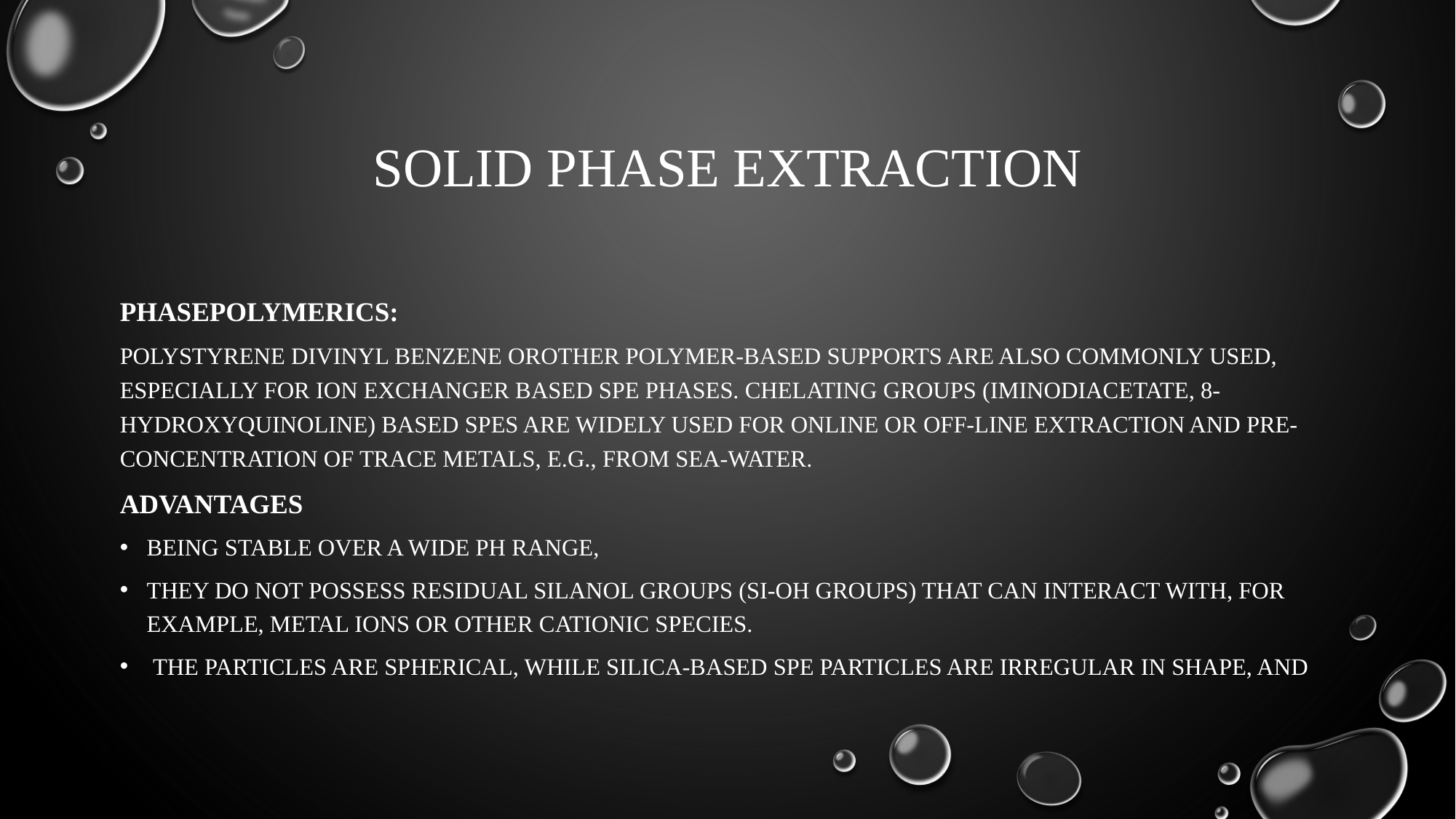

# SOLID PHASE EXTRACTION
PHASEPOLYMERICS:
Polystyrene divinyl benzene orother polymer-based supports are also commonly used, especially for ion exchanger based SPE phases. Chelating groups (iminodiacetate, 8-hydroxyquinoline) based SPEs are widely used for online or off-line extraction and pre-concentration of trace metals, e.g., from sea-water.
Advantages
Being stable over a wide pH range,
They do not possess residual silanol groups (Si-OH groups) that can interact with, for example, metal ions or other cationic species.
 The particles are spherical, while silica-based SPE particles are irregular in shape, and